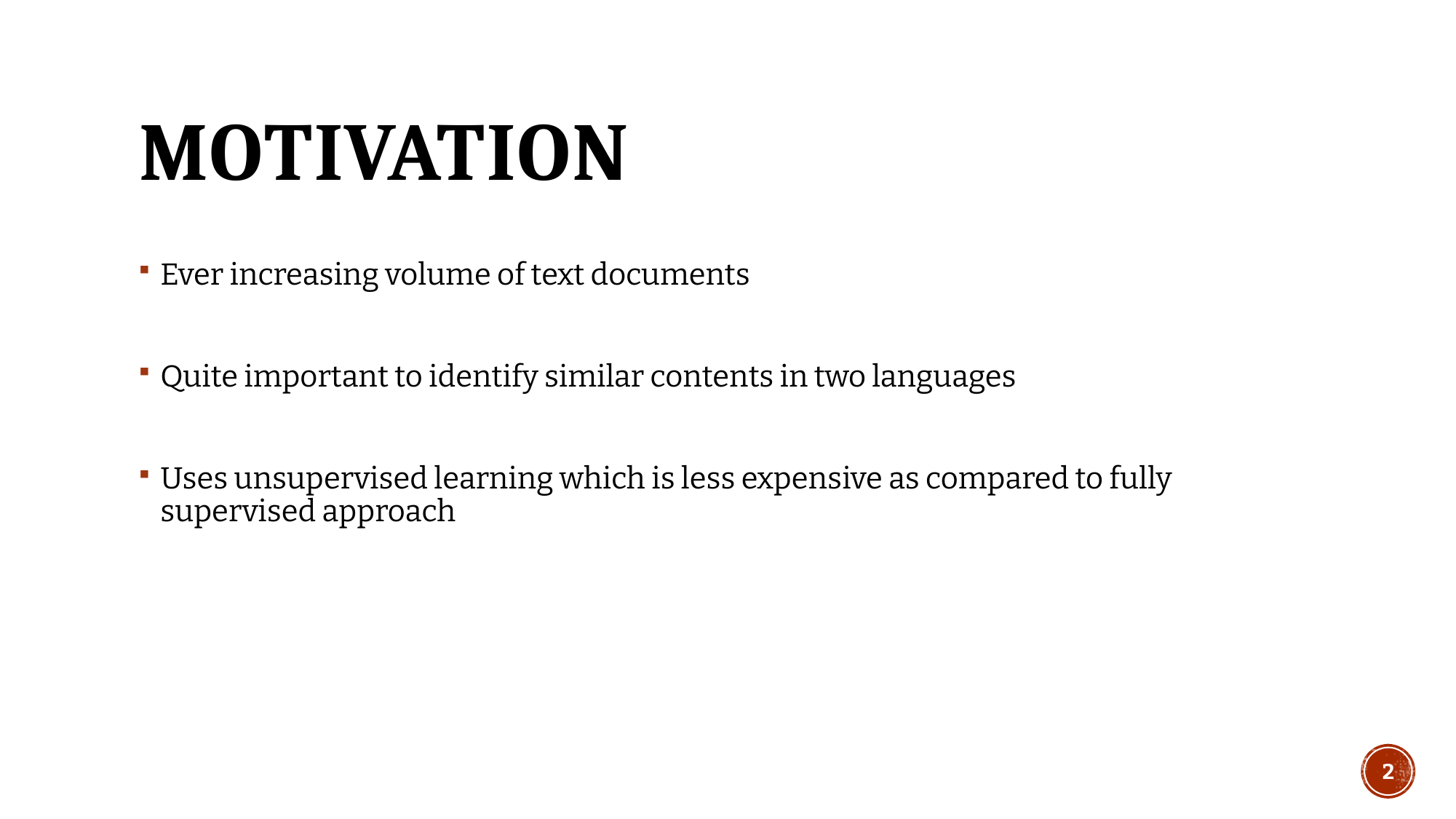

# MOTIVATION
Ever increasing volume of text documents

Quite important to identify similar contents in two languages

Uses unsupervised learning which is less expensive as compared to fully supervised approach

2